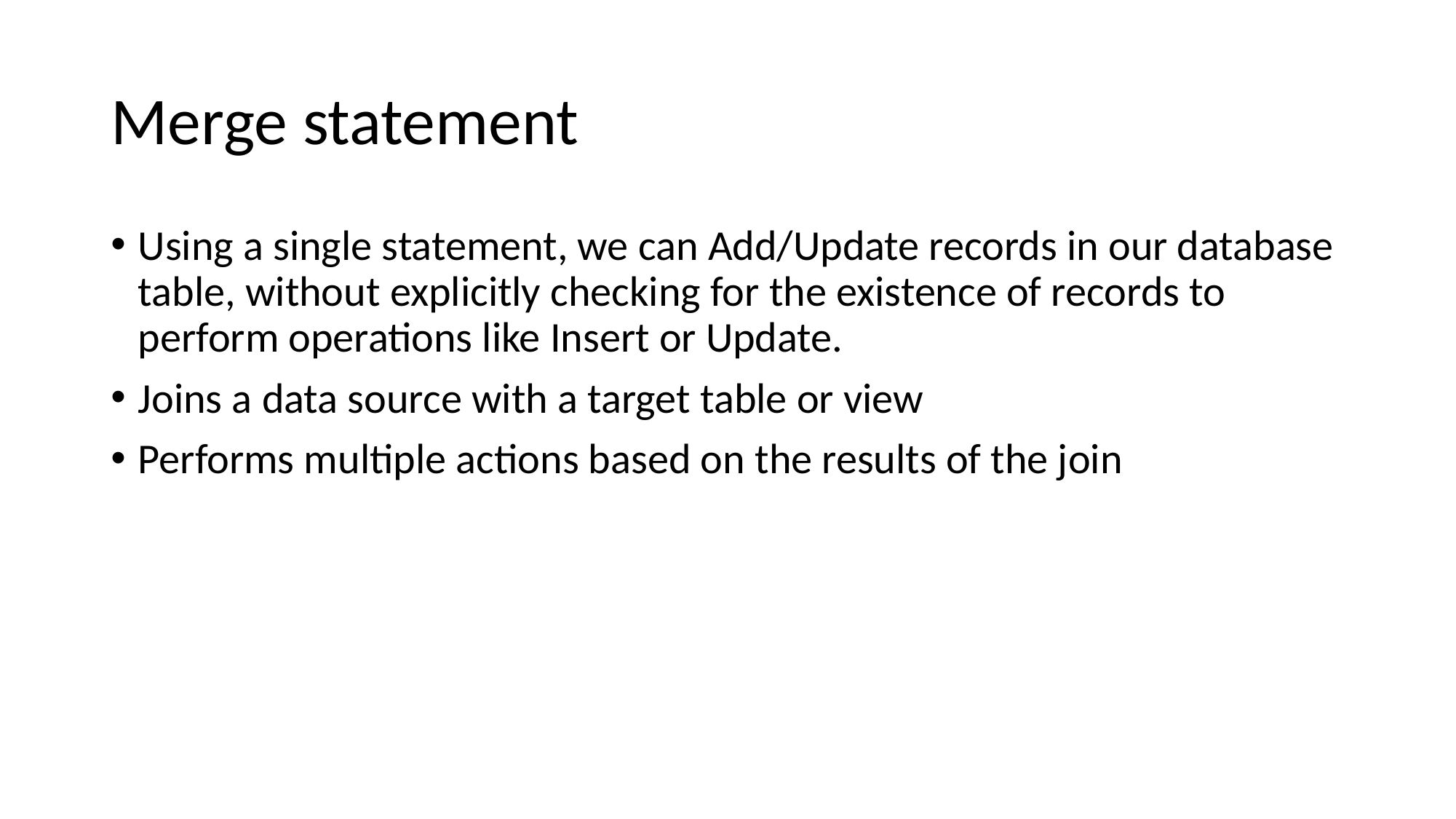

# Merge statement
Using a single statement, we can Add/Update records in our database table, without explicitly checking for the existence of records to perform operations like Insert or Update.
Joins a data source with a target table or view
Performs multiple actions based on the results of the join